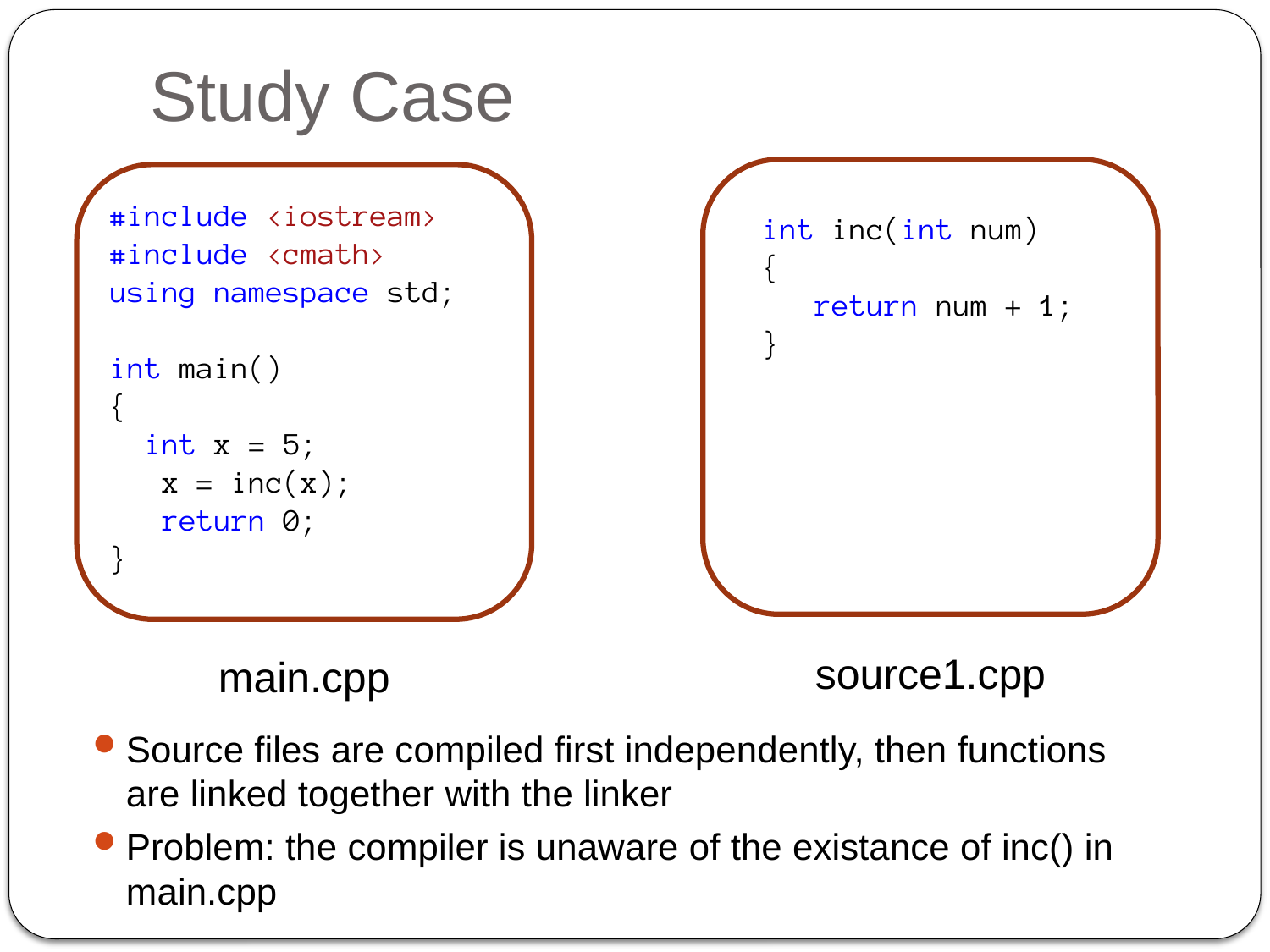

# Study Case

#include <iostream>
#include <cmath>
using namespace std;

int main()
{
  int x = 5;
   x = inc(x);
   return 0;
}
int inc(int num)
{
   return num + 1;
}
source1.cpp
main.cpp
Source files are compiled first independently, then functions are linked together with the linker
Problem: the compiler is unaware of the existance of inc() in main.cpp